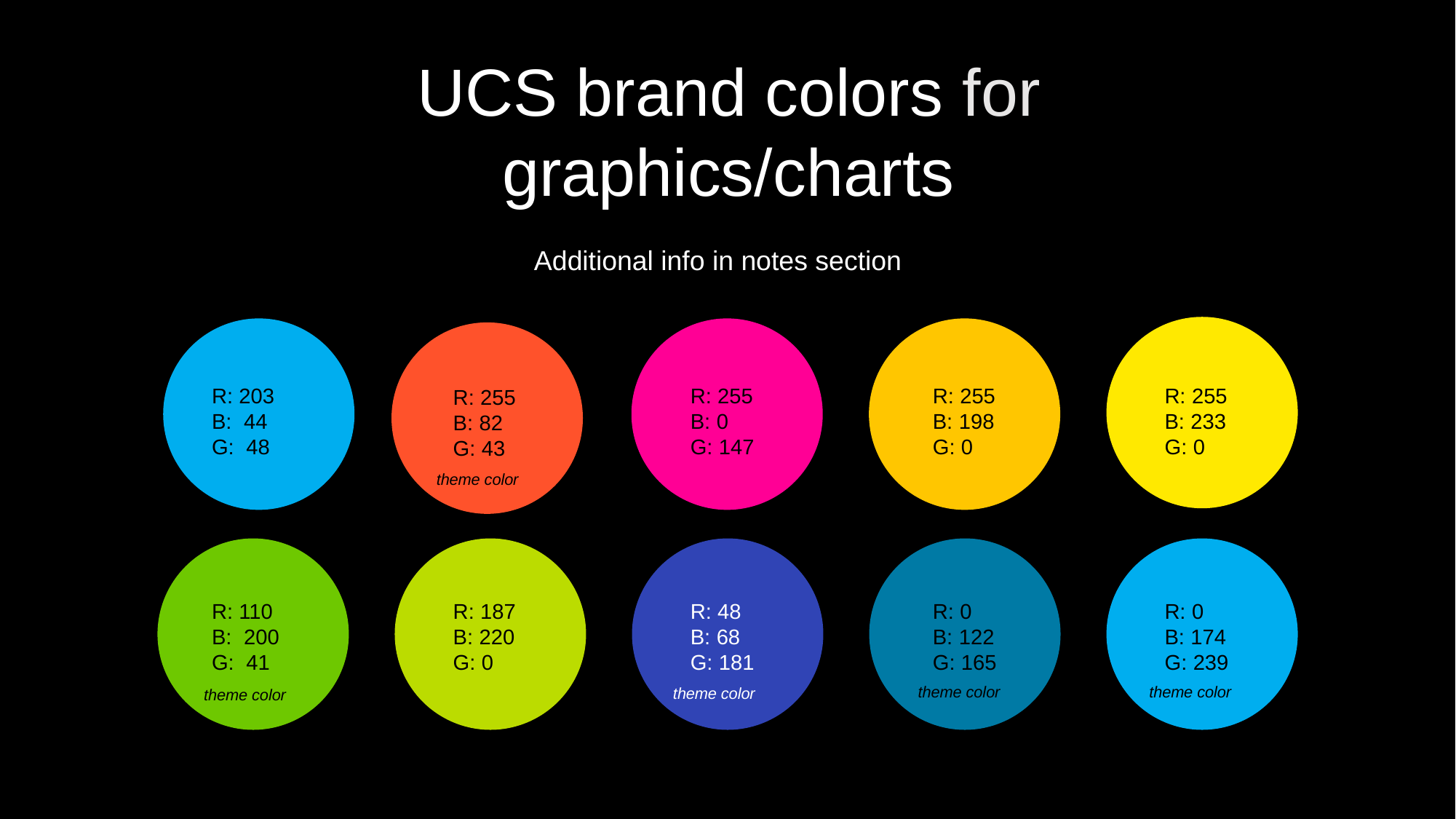

UCS brand colors for graphics/charts
Additional info in notes section

R: 203
B:  44
G:  48
R: 255
B: 0
G: 147
R: 255
B: 198
G: 0
R: 255
B: 233
G: 0
R: 255
B: 82
G: 43
theme color

R: 110
B:  200
G:  41
R: 187
B: 220
G: 0
R: 48
B: 68
G: 181

R: 0
B: 122
G: 165
R: 0
B: 174
G: 239
theme color
theme color
theme color
theme color